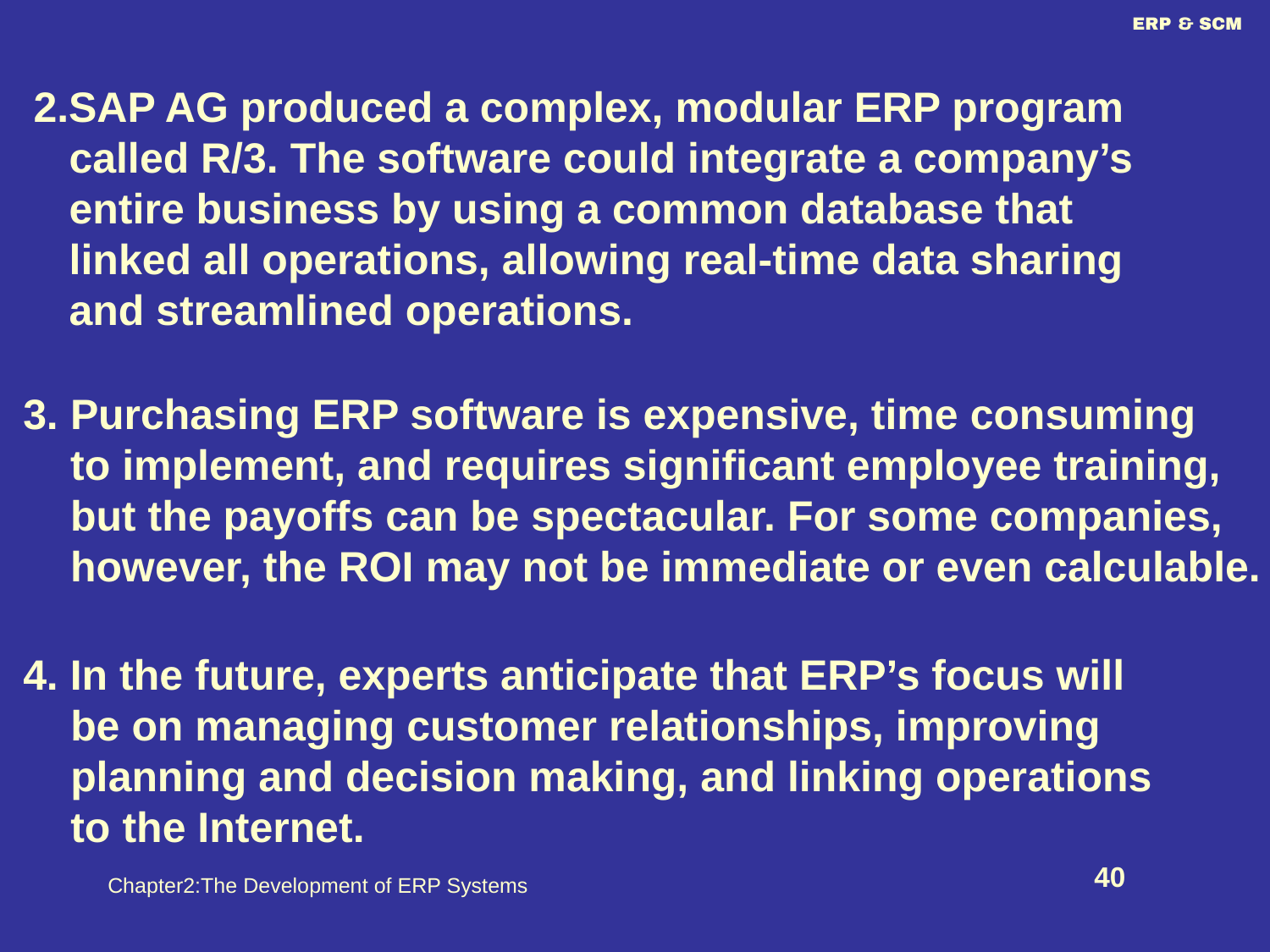

2.SAP AG produced a complex, modular ERP program
   called R/3. The software could integrate a company’s
   entire business by using a common database that
   linked all operations, allowing real-time data sharing
   and streamlined operations.
3. Purchasing ERP software is expensive, time consuming
    to implement, and requires significant employee training,
    but the payoffs can be spectacular. For some companies,
    however, the ROI may not be immediate or even calculable.
4. In the future, experts anticipate that ERP’s focus will
    be on managing customer relationships, improving
    planning and decision making, and linking operations
    to the Internet.
Chapter2:The Development of ERP Systems